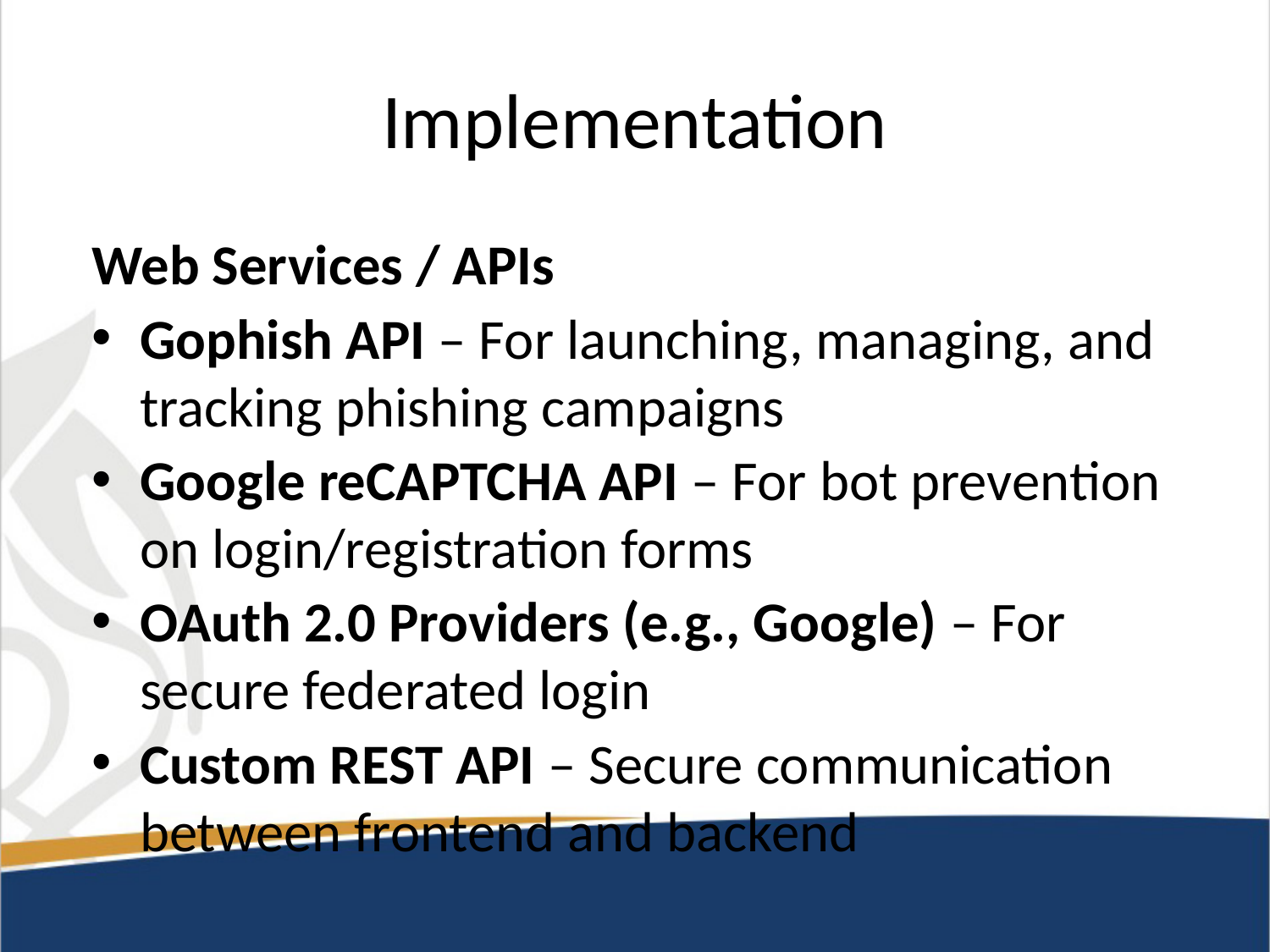

# Implementation
Web Services / APIs
Gophish API – For launching, managing, and tracking phishing campaigns
Google reCAPTCHA API – For bot prevention on login/registration forms
OAuth 2.0 Providers (e.g., Google) – For secure federated login
Custom REST API – Secure communication between frontend and backend